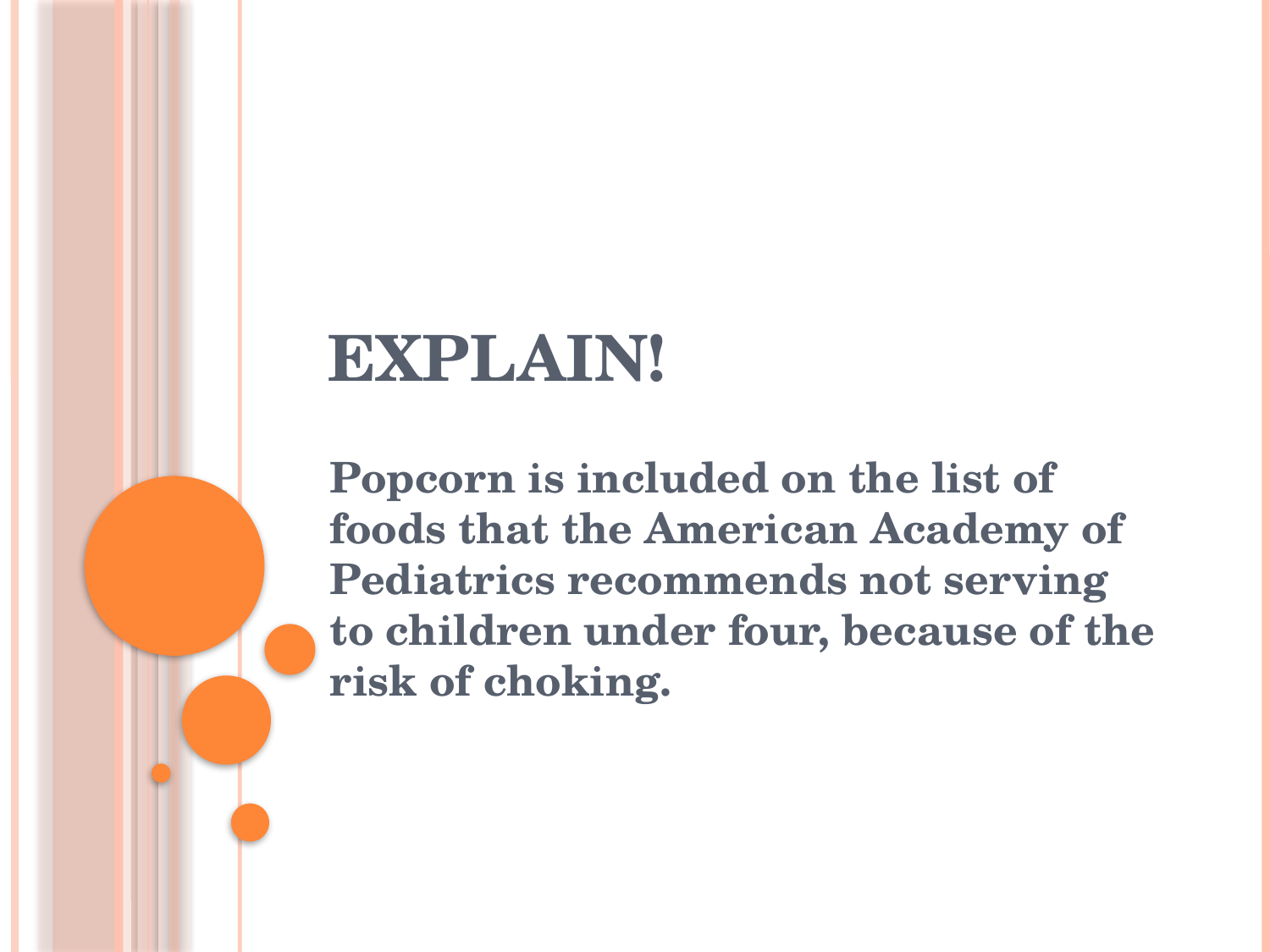

# explain!
Popcorn is included on the list of foods that the American Academy of Pediatrics recommends not serving to children under four, because of the risk of choking.